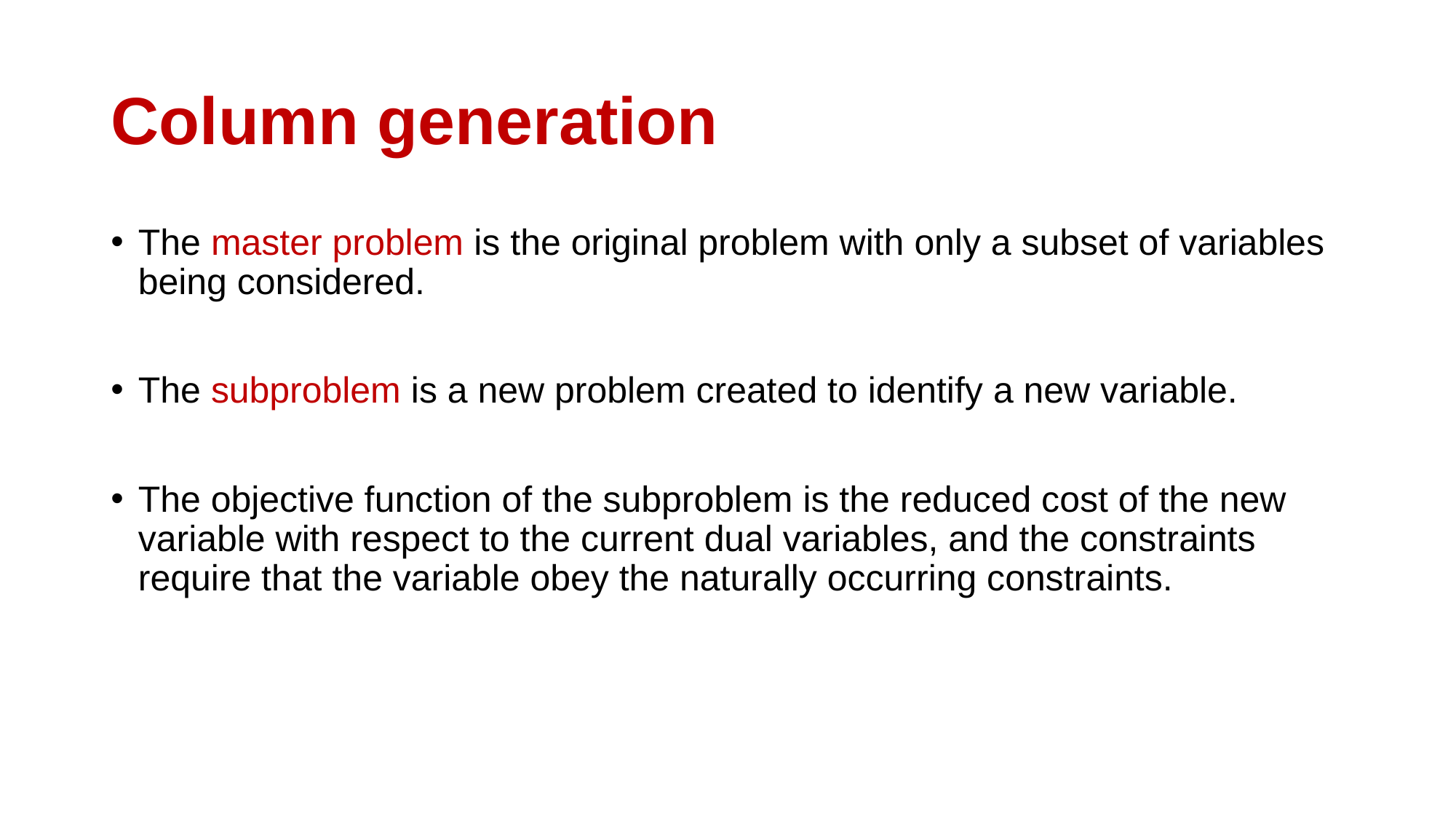

# Column generation
The master problem is the original problem with only a subset of variables being considered.

The subproblem is a new problem created to identify a new variable.

The objective function of the subproblem is the reduced cost of the new variable with respect to the current dual variables, and the constraints require that the variable obey the naturally occurring constraints.